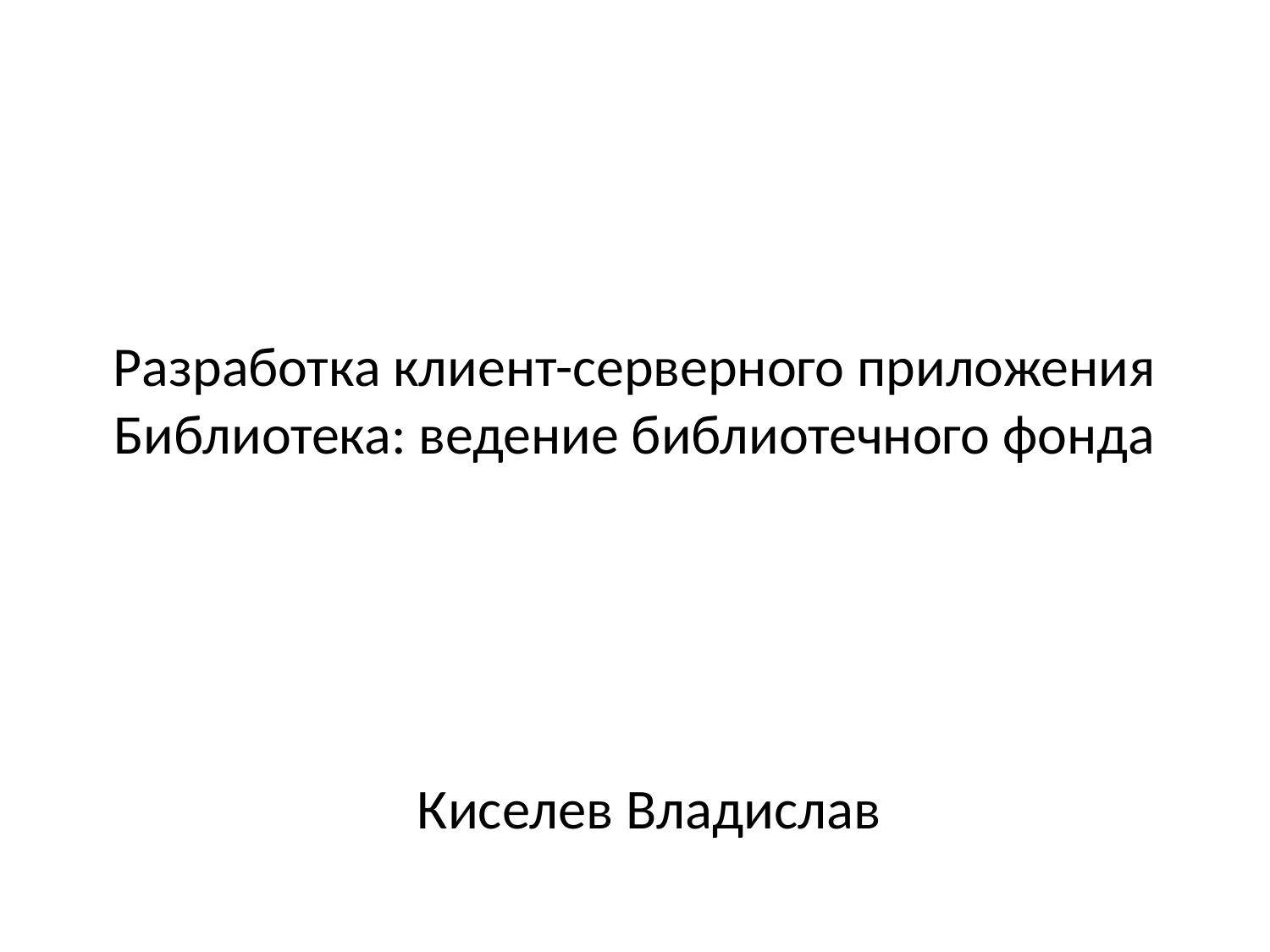

# Разработка клиент-серверного приложения Библиотека: ведение библиотечного фонда
Киселев Владислав